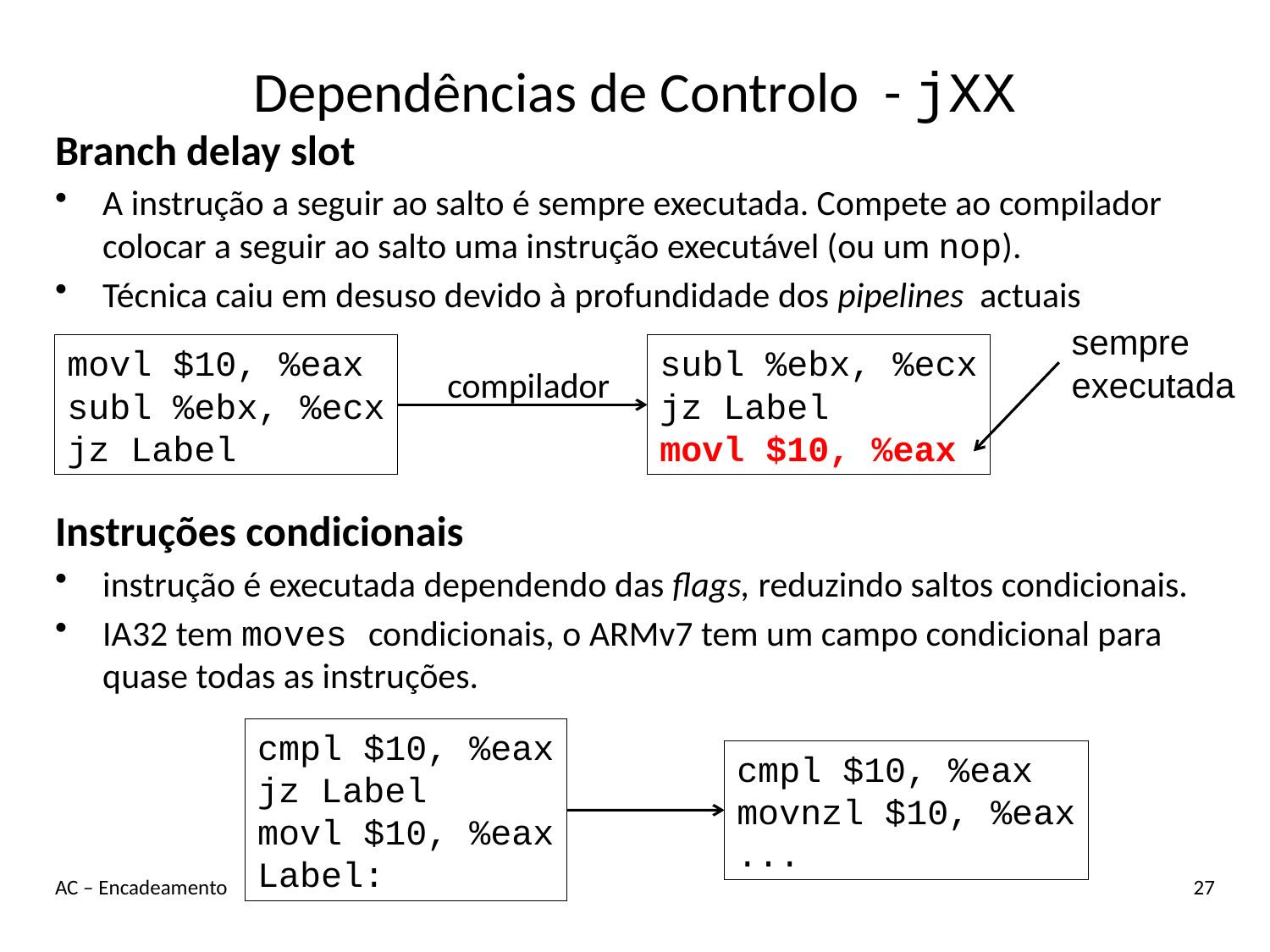

# Dependências de Controlo  - jXX
Branch delay slot
A instrução a seguir ao salto é sempre executada. Compete ao compilador colocar a seguir ao salto uma instrução executável (ou um nop).
Técnica caiu em desuso devido à profundidade dos pipelines  actuais

sempre
executada
movl $10, %eax
subl %ebx, %ecx
jz Label
subl %ebx, %ecx
jz Label
movl $10, %eax
compilador
Instruções condicionais
instrução é executada dependendo das flags, reduzindo saltos condicionais.
IA32 tem moves condicionais, o ARMv7 tem um campo condicional para quase todas as instruções.

cmpl $10, %eax
jz Label
movl $10, %eax
Label:
cmpl $10, %eax
movnzl $10, %eax
...
AC – Encadeamento
27